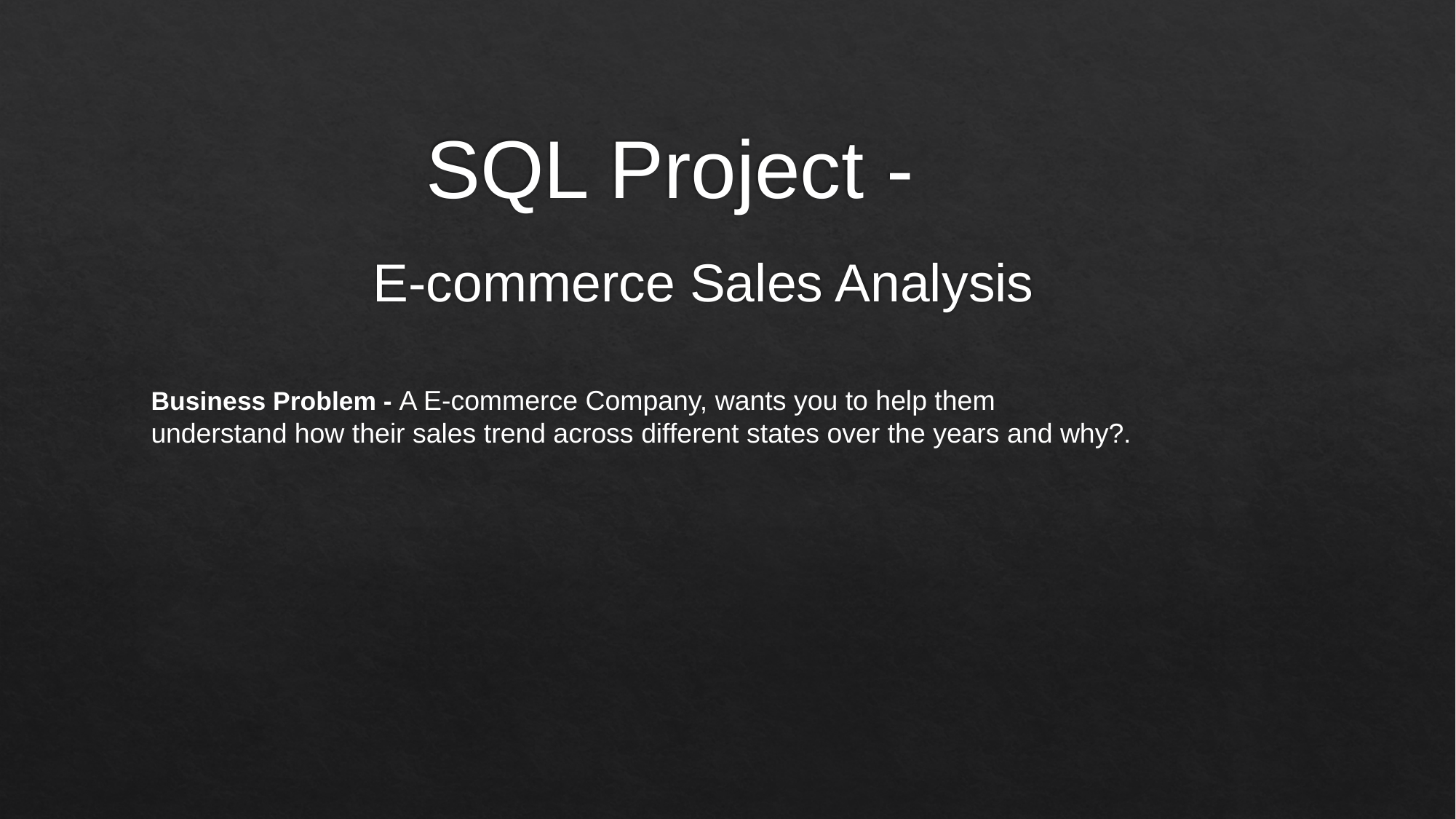

# SQL Project -

E-commerce Sales Analysis

Business Problem - A E-commerce Company, wants you to help them understand how their sales trend across different states over the years and why?.